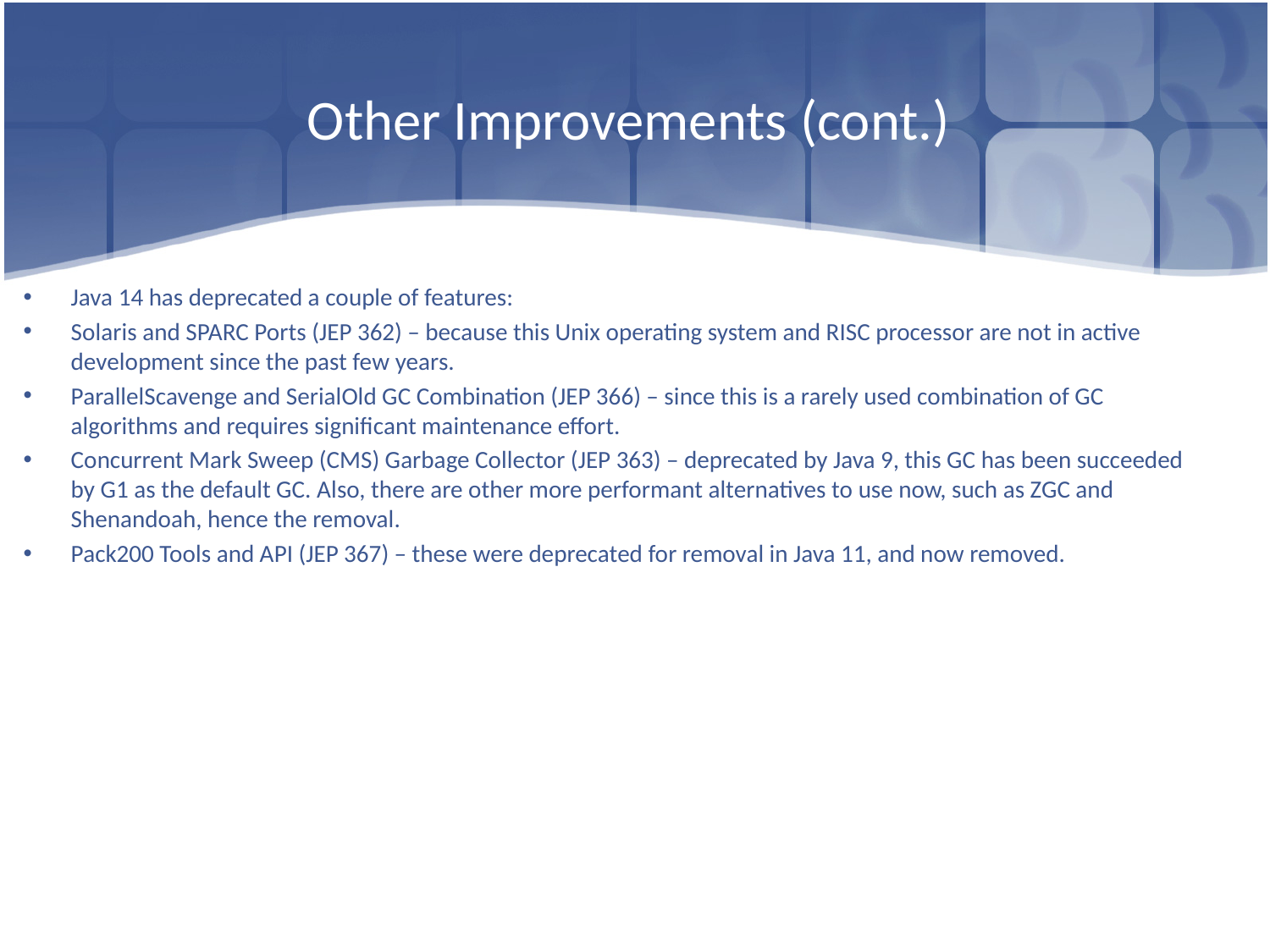

# Other Improvements (cont.)
Java 14 has deprecated a couple of features:
Solaris and SPARC Ports (JEP 362) – because this Unix operating system and RISC processor are not in active development since the past few years.
ParallelScavenge and SerialOld GC Combination (JEP 366) – since this is a rarely used combination of GC algorithms and requires significant maintenance effort.
Concurrent Mark Sweep (CMS) Garbage Collector (JEP 363) – deprecated by Java 9, this GC has been succeeded by G1 as the default GC. Also, there are other more performant alternatives to use now, such as ZGC and Shenandoah, hence the removal.
Pack200 Tools and API (JEP 367) – these were deprecated for removal in Java 11, and now removed.